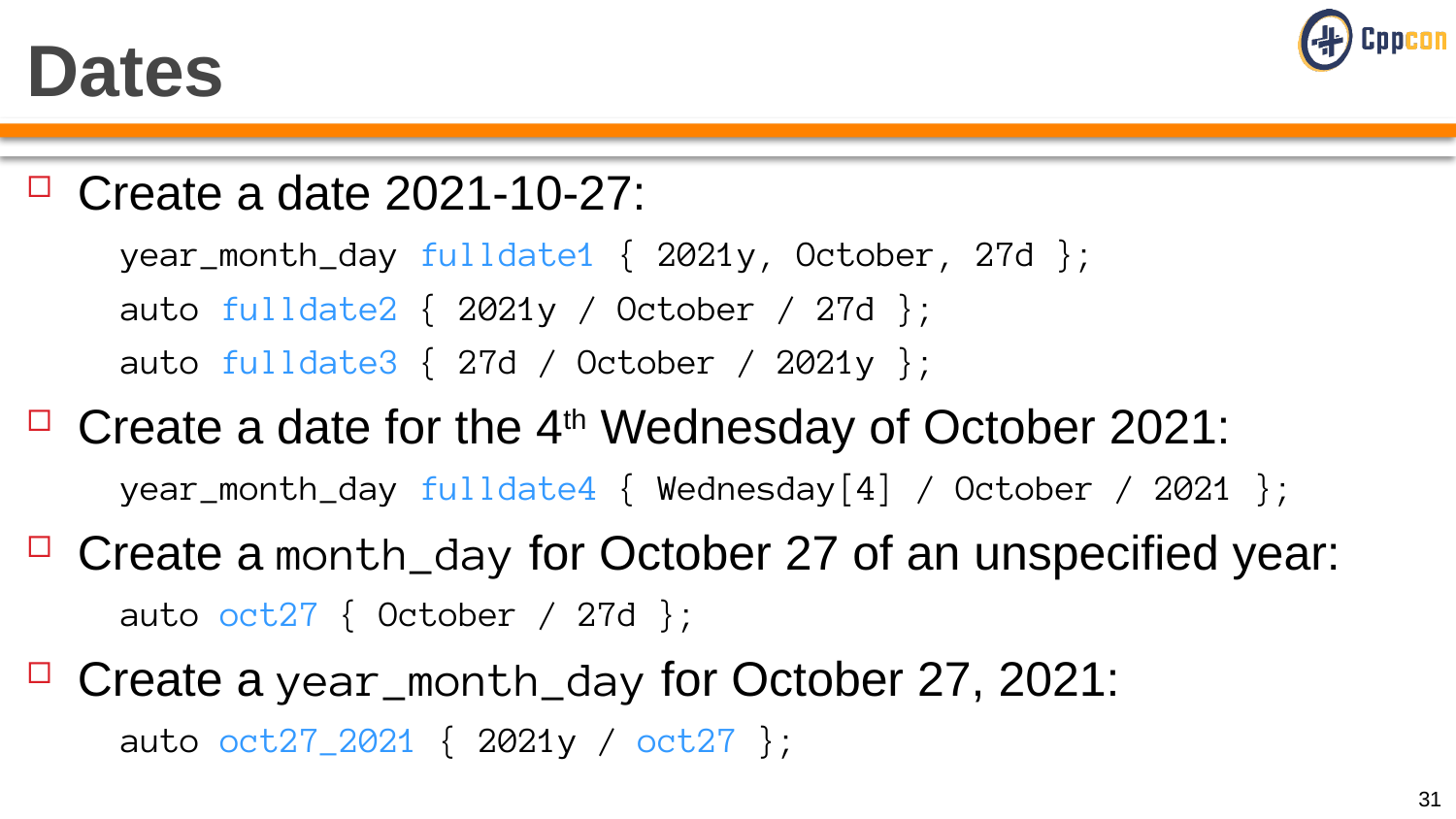

# Dates
Create a date 2021-10-27:
year_month_day fulldate1 { 2021y, October, 27d };
auto fulldate2 { 2021y / October / 27d };
auto fulldate3 { 27d / October / 2021y };
Create a date for the 4th Wednesday of October 2021:
year_month_day fulldate4 { Wednesday[4] / October / 2021 };
Create a month_day for October 27 of an unspecified year:
auto oct27 { October / 27d };
Create a year_month_day for October 27, 2021:
auto oct27_2021 { 2021y / oct27 };